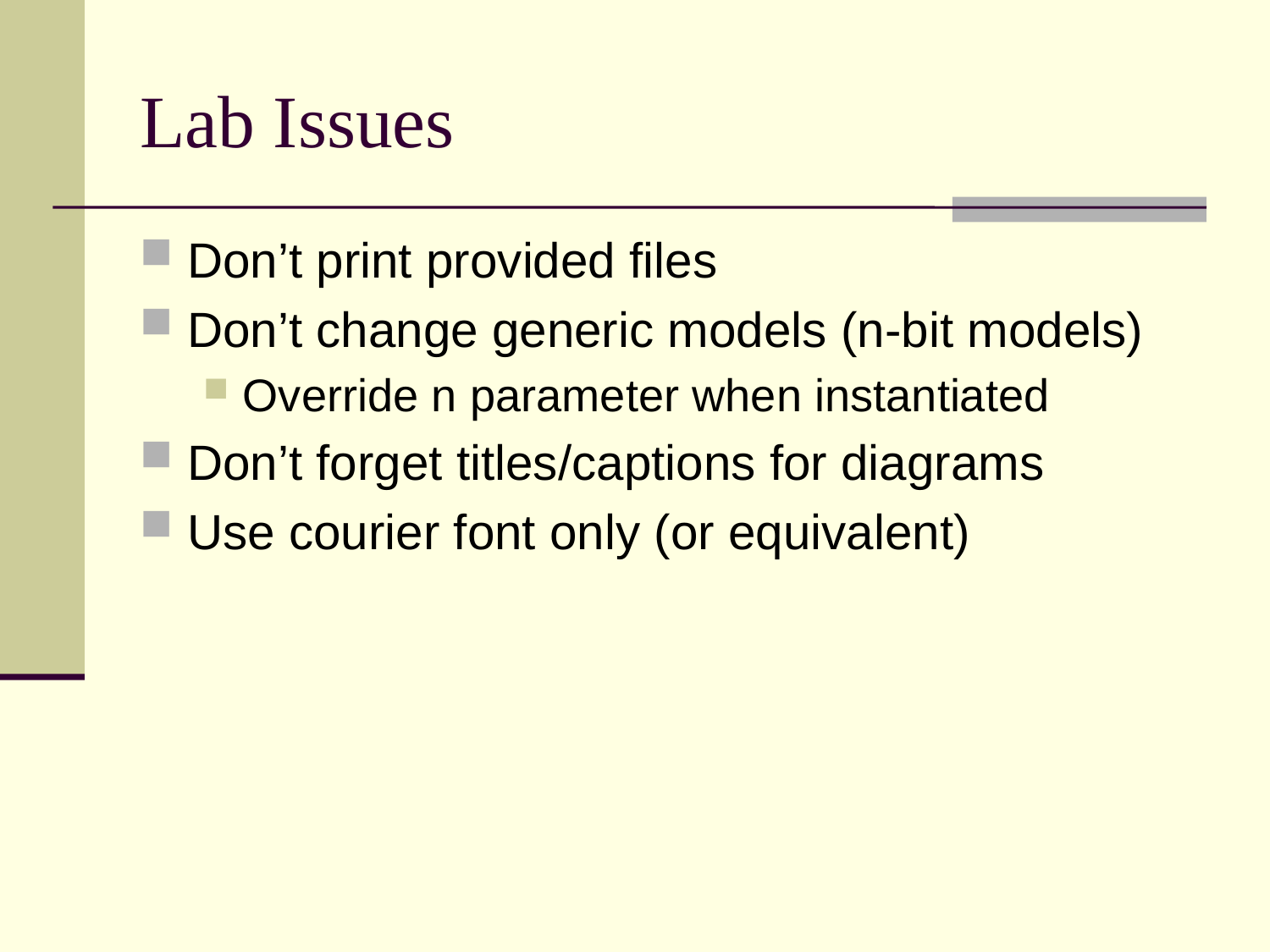

# Lab Issues
Don’t print provided files
Don’t change generic models (n-bit models)
Override n parameter when instantiated
Don’t forget titles/captions for diagrams
Use courier font only (or equivalent)